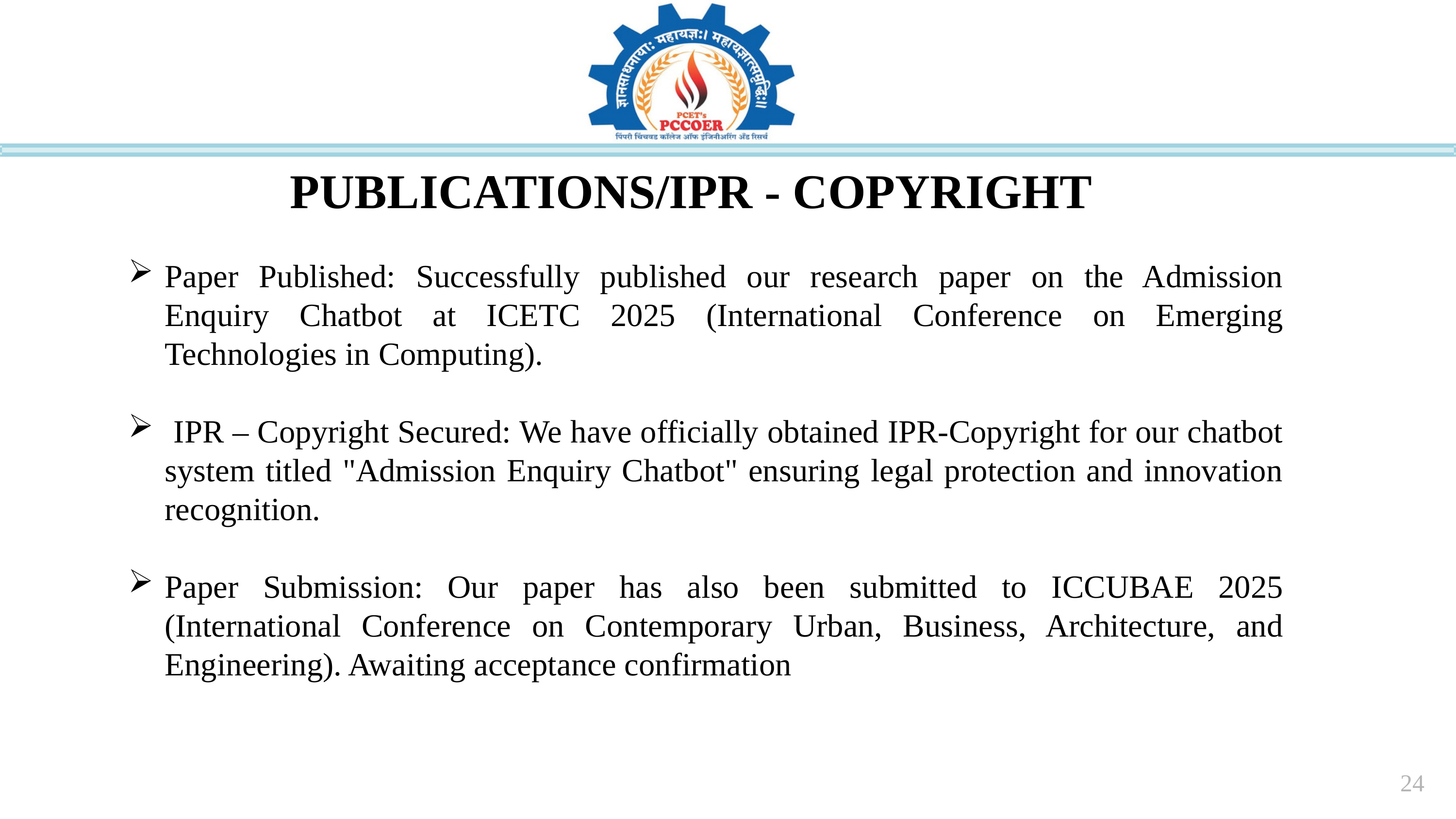

PUBLICATIONS/IPR - COPYRIGHT

Paper Published: Successfully published our research paper on the Admission Enquiry Chatbot at ICETC 2025 (International Conference on Emerging Technologies in Computing).

 IPR – Copyright Secured: We have officially obtained IPR-Copyright for our chatbot system titled "Admission Enquiry Chatbot" ensuring legal protection and innovation recognition.

Paper Submission: Our paper has also been submitted to ICCUBAE 2025 (International Conference on Contemporary Urban, Business, Architecture, and Engineering). Awaiting acceptance confirmation
24